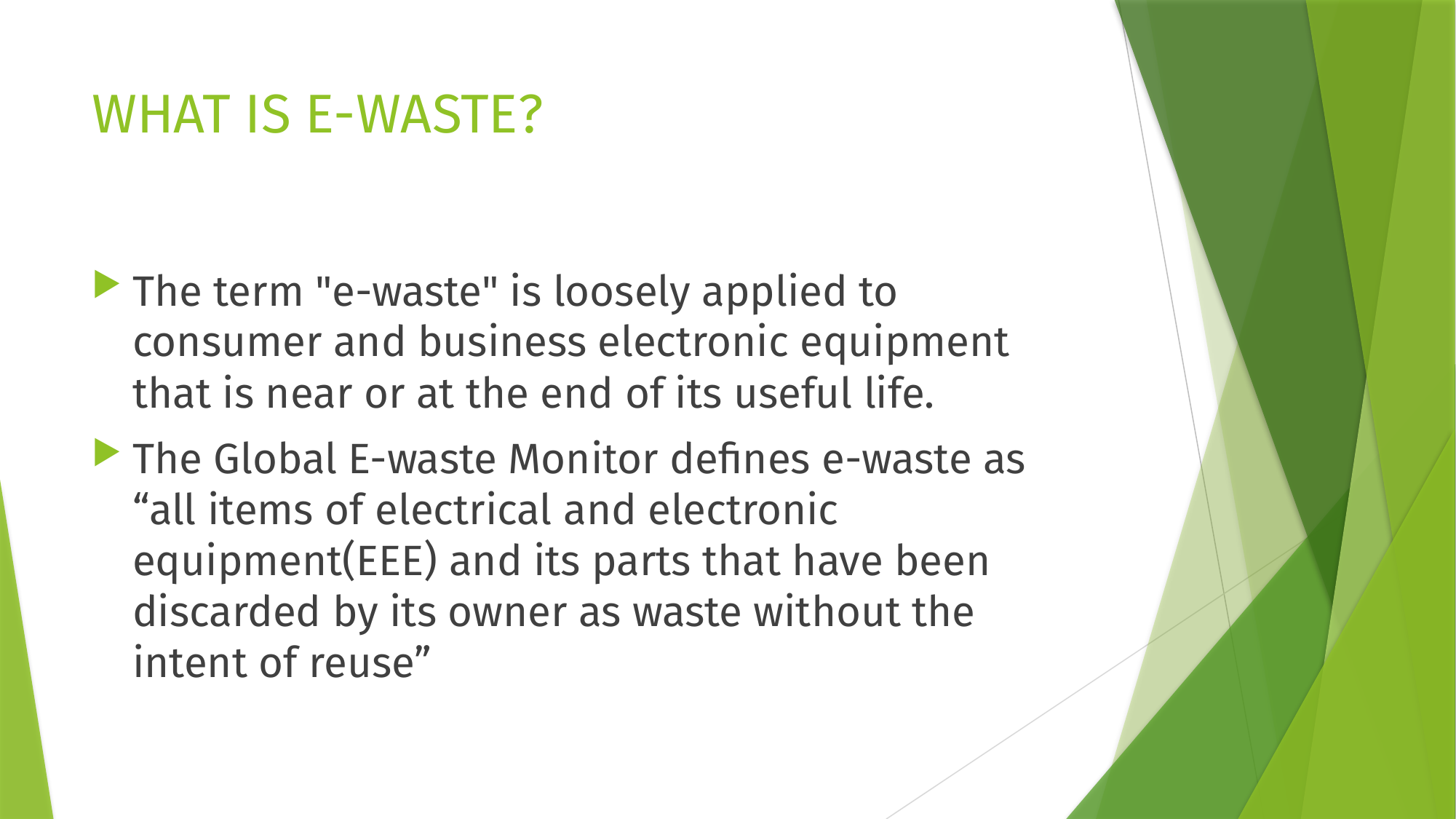

# WHAT IS E-WASTE?
The term "e-waste" is loosely applied to consumer and business electronic equipment that is near or at the end of its useful life.
The Global E-waste Monitor defines e-waste as “all items of electrical and electronic equipment(EEE) and its parts that have been discarded by its owner as waste without the intent of reuse”